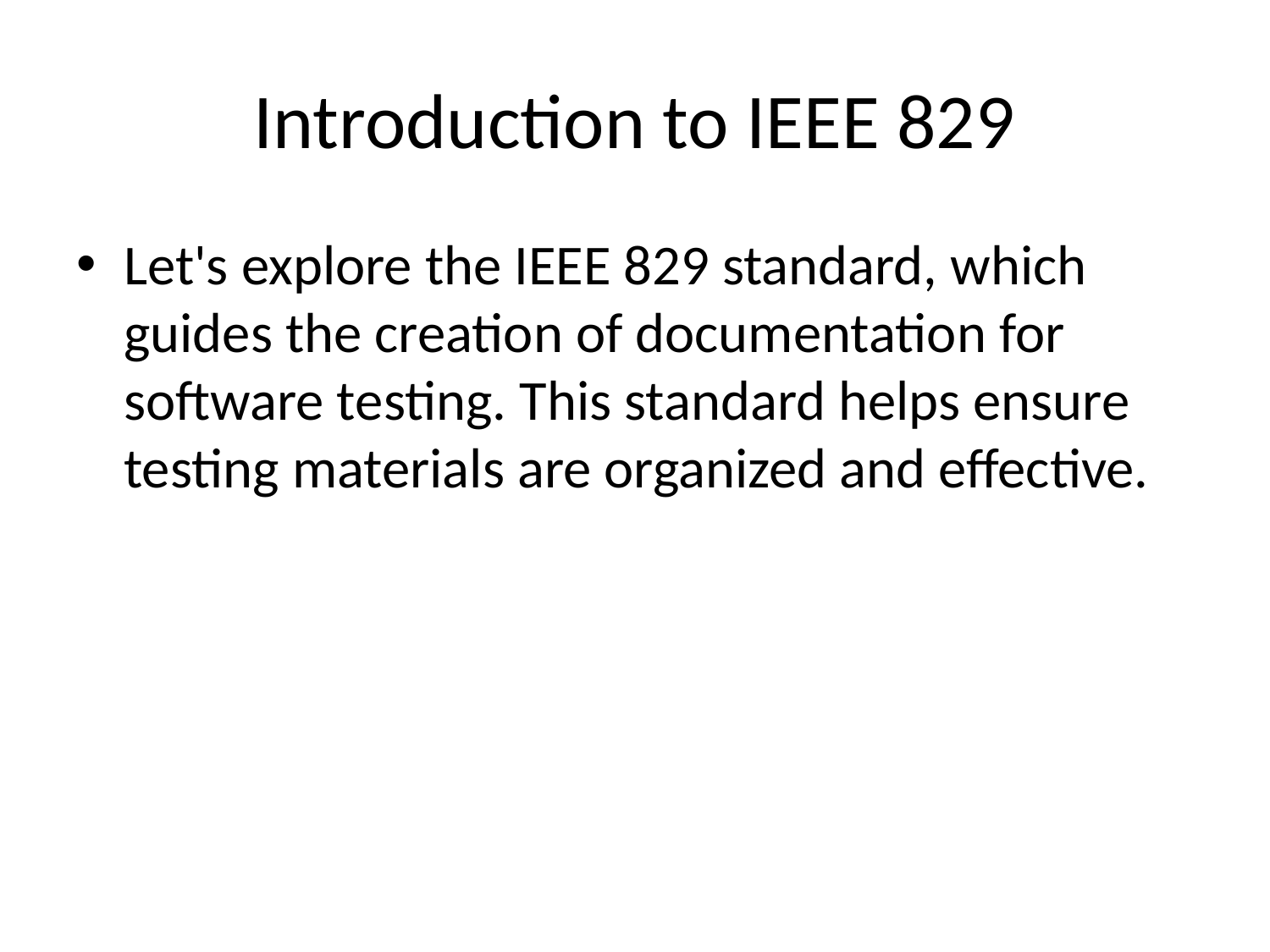

# Introduction to IEEE 829
Let's explore the IEEE 829 standard, which guides the creation of documentation for software testing. This standard helps ensure testing materials are organized and effective.